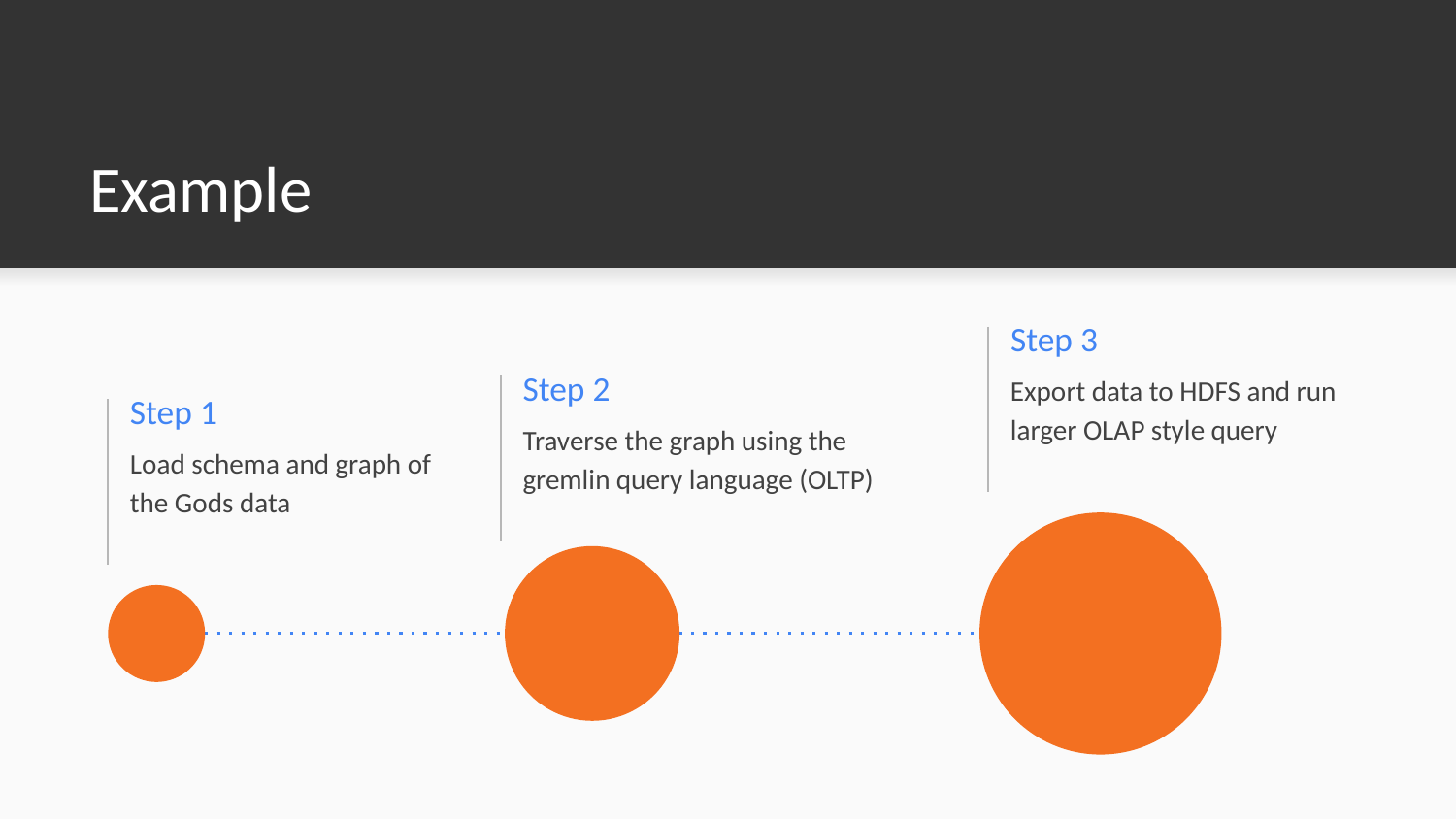

# Example
Step 3
Export data to HDFS and run larger OLAP style query
Step 2
Step 1
Traverse the graph using the gremlin query language (OLTP)
Load schema and graph of the Gods data